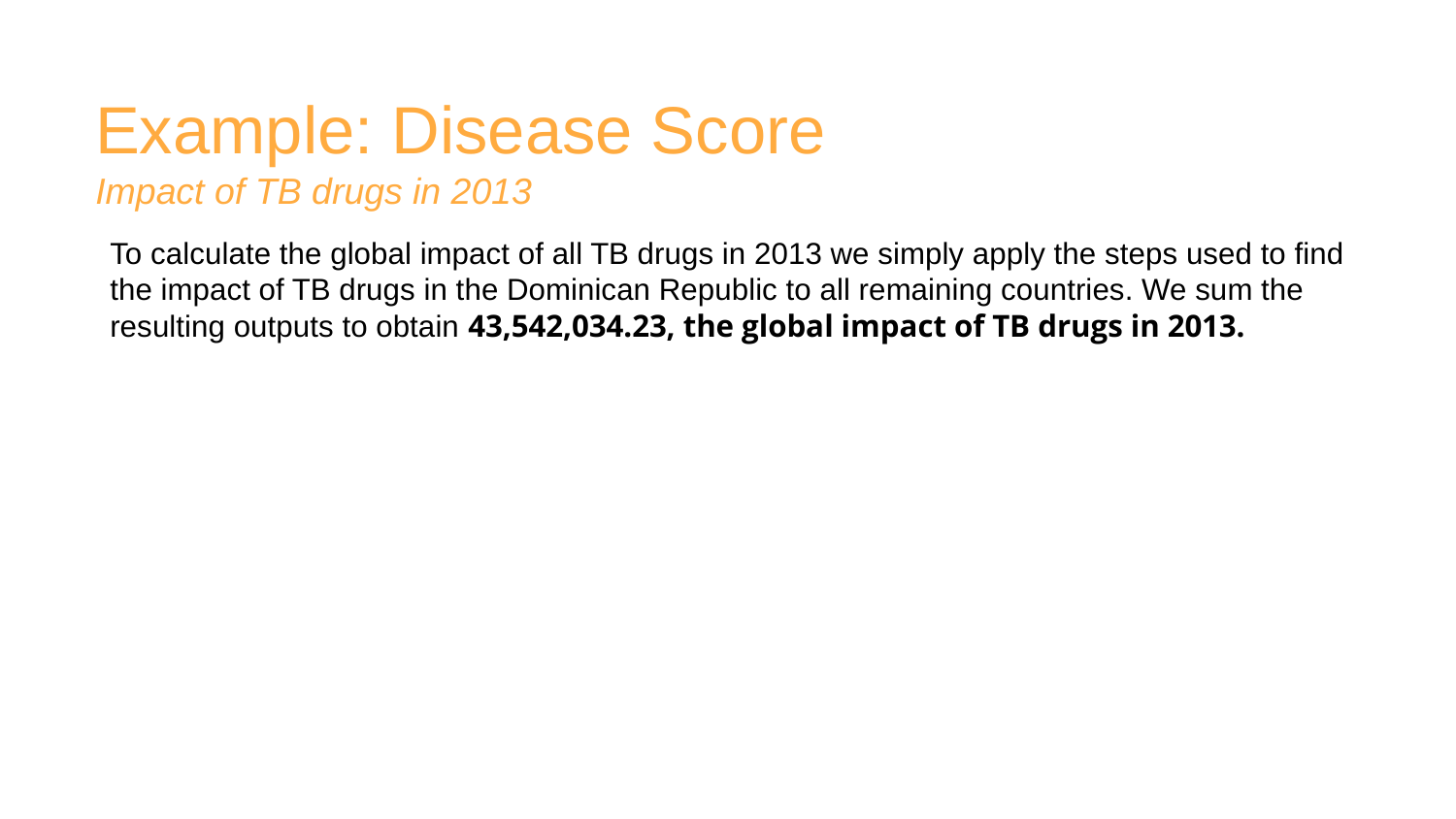

# Example: Disease Score
Impact of TB drugs in 2013
To calculate the global impact of all TB drugs in 2013 we simply apply the steps used to find the impact of TB drugs in the Dominican Republic to all remaining countries. We sum the resulting outputs to obtain 43,542,034.23, the global impact of TB drugs in 2013.